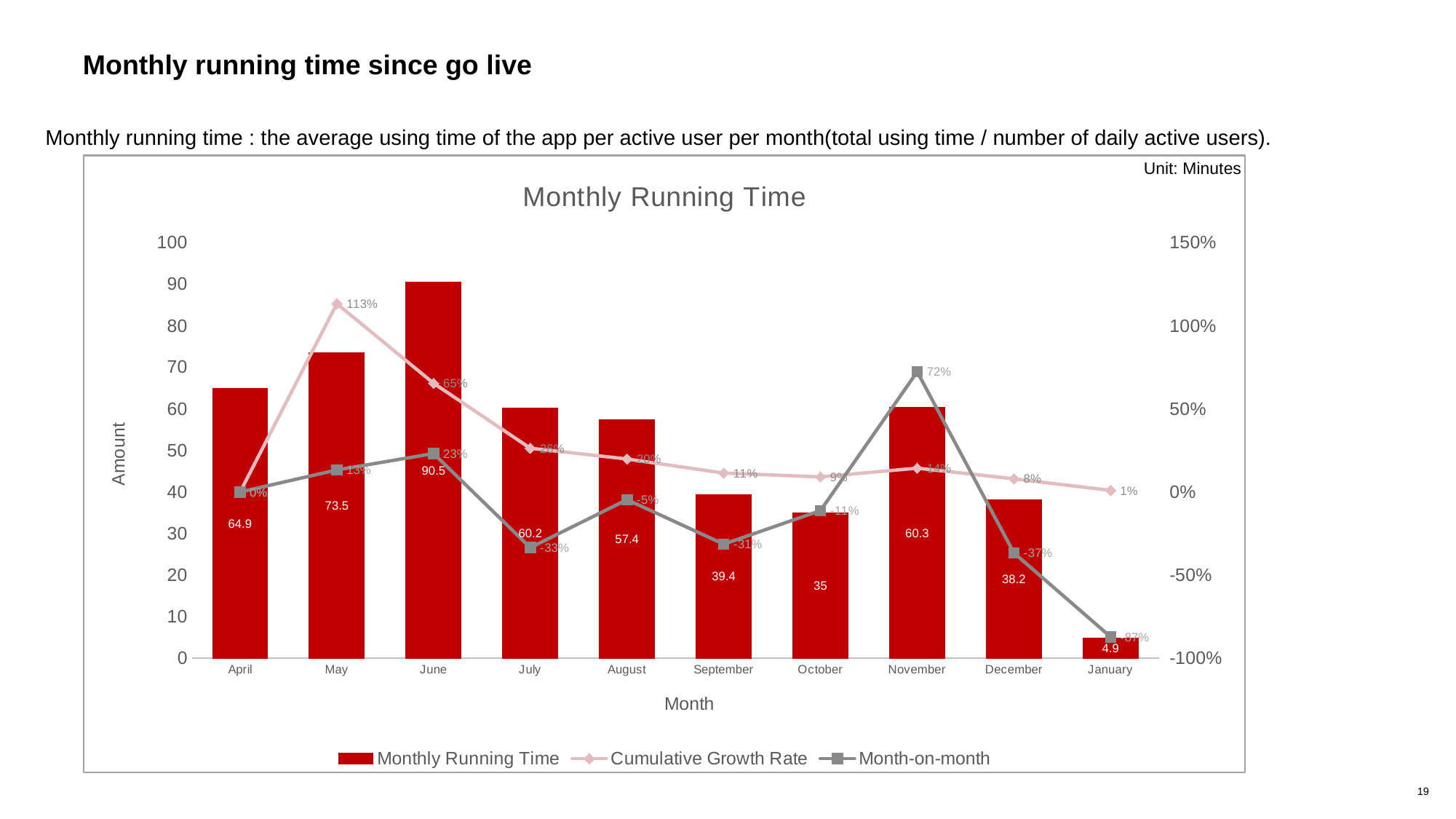

# Monthly running time since go live
Monthly running time : the average using time of the app per active user per month(total using time / number of daily active users).

### Chart: Monthly Running Time

| Category | Monthly Running Time | Cumulative Growth Rate | Month-on-month |
|---|---|---|---|
| April | 64.9 | None | None |
| May | 73.5 | 1.1325115562403698 | 0.1325115562403697 |
| June | 90.5 | 0.6539017341040462 | 0.23129251700680273 |
| July | 60.2 | 0.26299694189602446 | -0.33480662983425413 |
| August | 57.4 | 0.19854721549636803 | -0.04651162790697681 |
| September | 39.4 | 0.1137085137085137 | -0.31358885017421606 |
| October | 35.0 | 0.09069707178025396 | -0.11167512690355327 |
| November | 60.3 | 0.14326443335709194 | 0.7228571428571428 |
| December | 38.2 | 0.07938487115544474 | -0.3665008291873963 |
| January | 4.9 | 0.009433962264150945 | -0.8717277486910995 |
Unit: Minutes